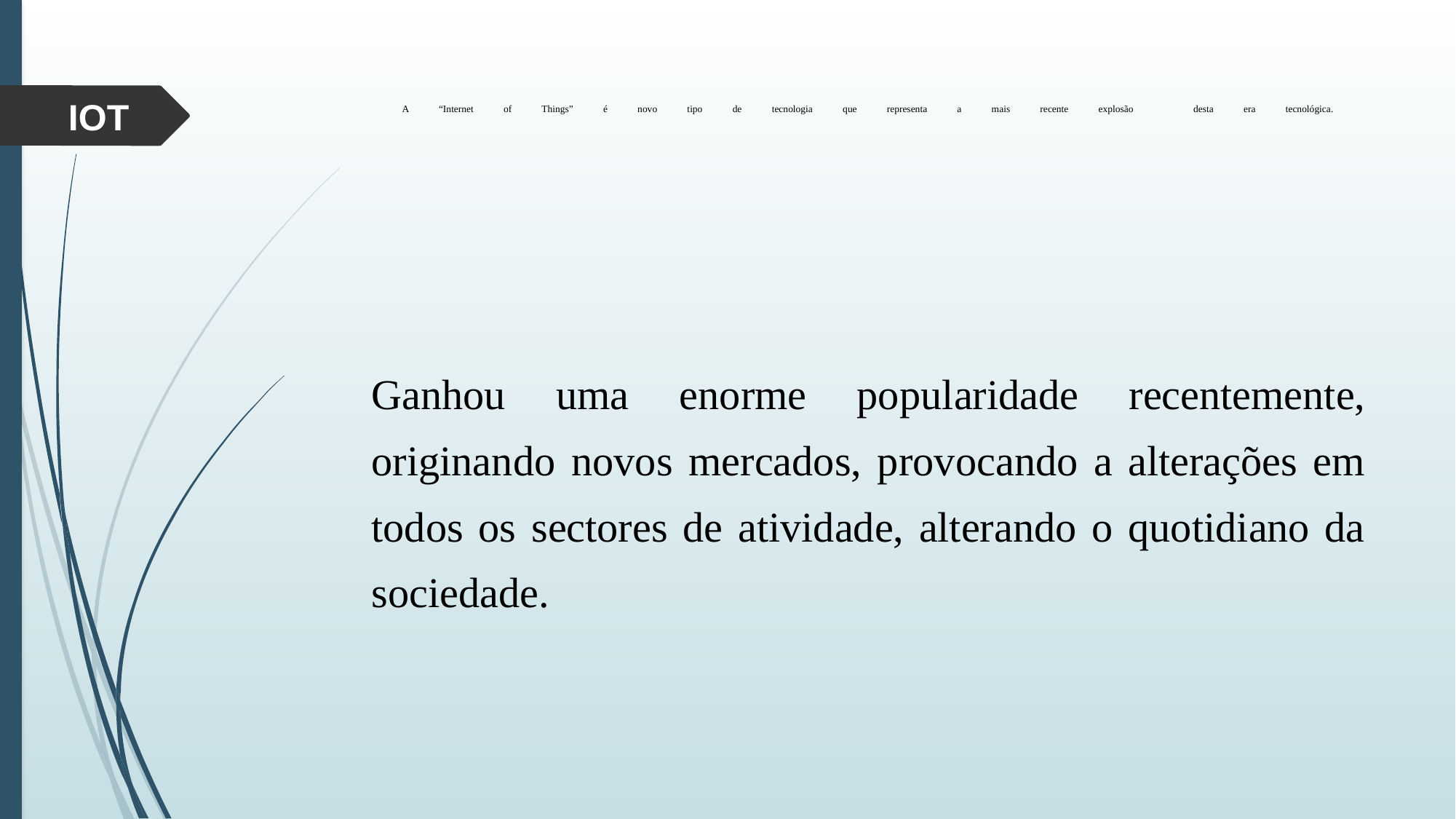

IOT
# A “Internet of Things” é novo tipo de tecnologia que representa a mais recente explosão  desta era tecnológica.
Ganhou uma enorme popularidade recentemente, originando novos mercados, provocando a alterações em todos os sectores de atividade, alterando o quotidiano da sociedade.